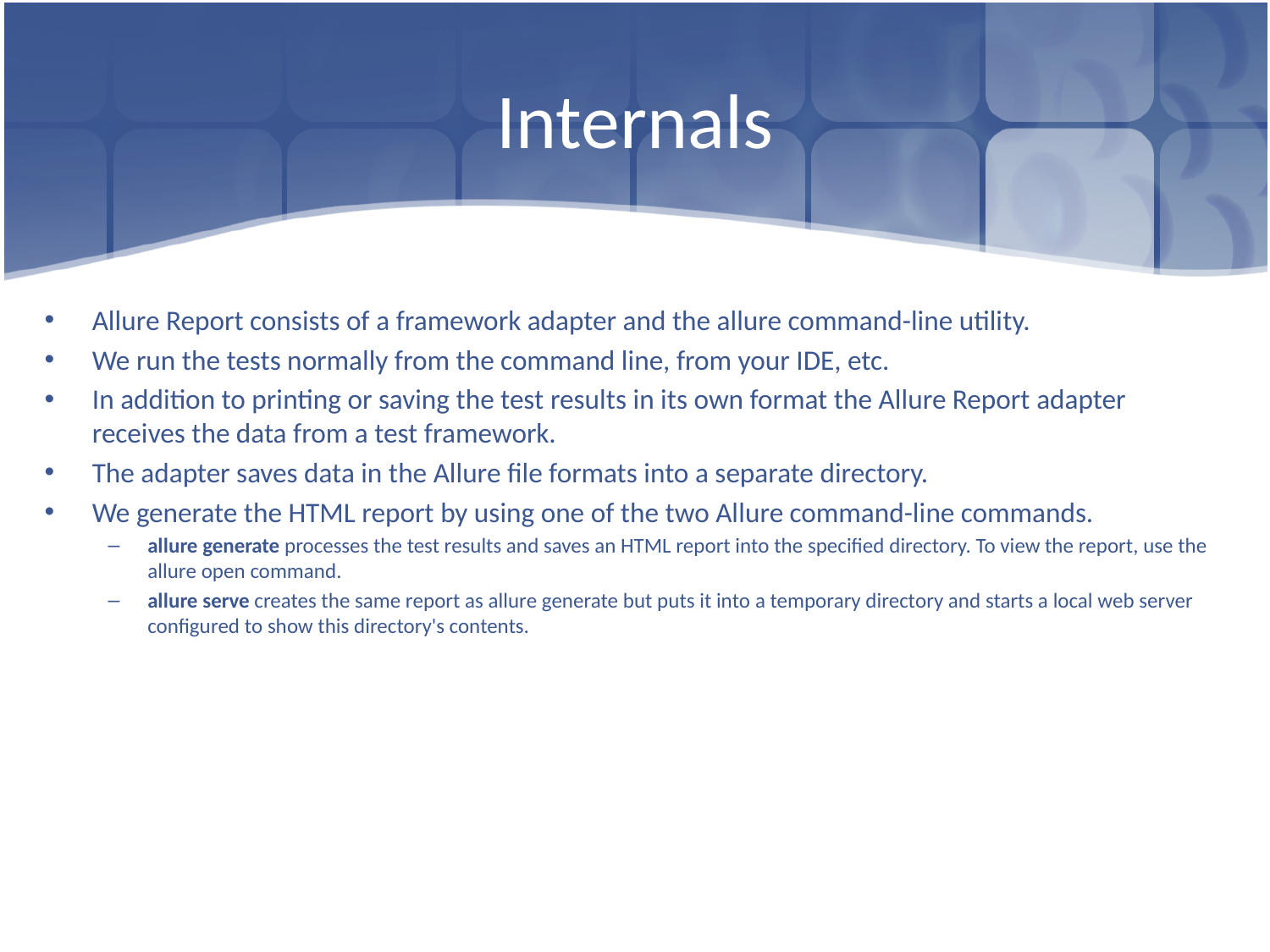

# Internals
Allure Report consists of a framework adapter and the allure command-line utility.
We run the tests normally from the command line, from your IDE, etc.
In addition to printing or saving the test results in its own format the Allure Report adapter receives the data from a test framework.
The adapter saves data in the Allure file formats into a separate directory.
We generate the HTML report by using one of the two Allure command-line commands.
allure generate processes the test results and saves an HTML report into the specified directory. To view the report, use the allure open command.
allure serve creates the same report as allure generate but puts it into a temporary directory and starts a local web server configured to show this directory's contents.